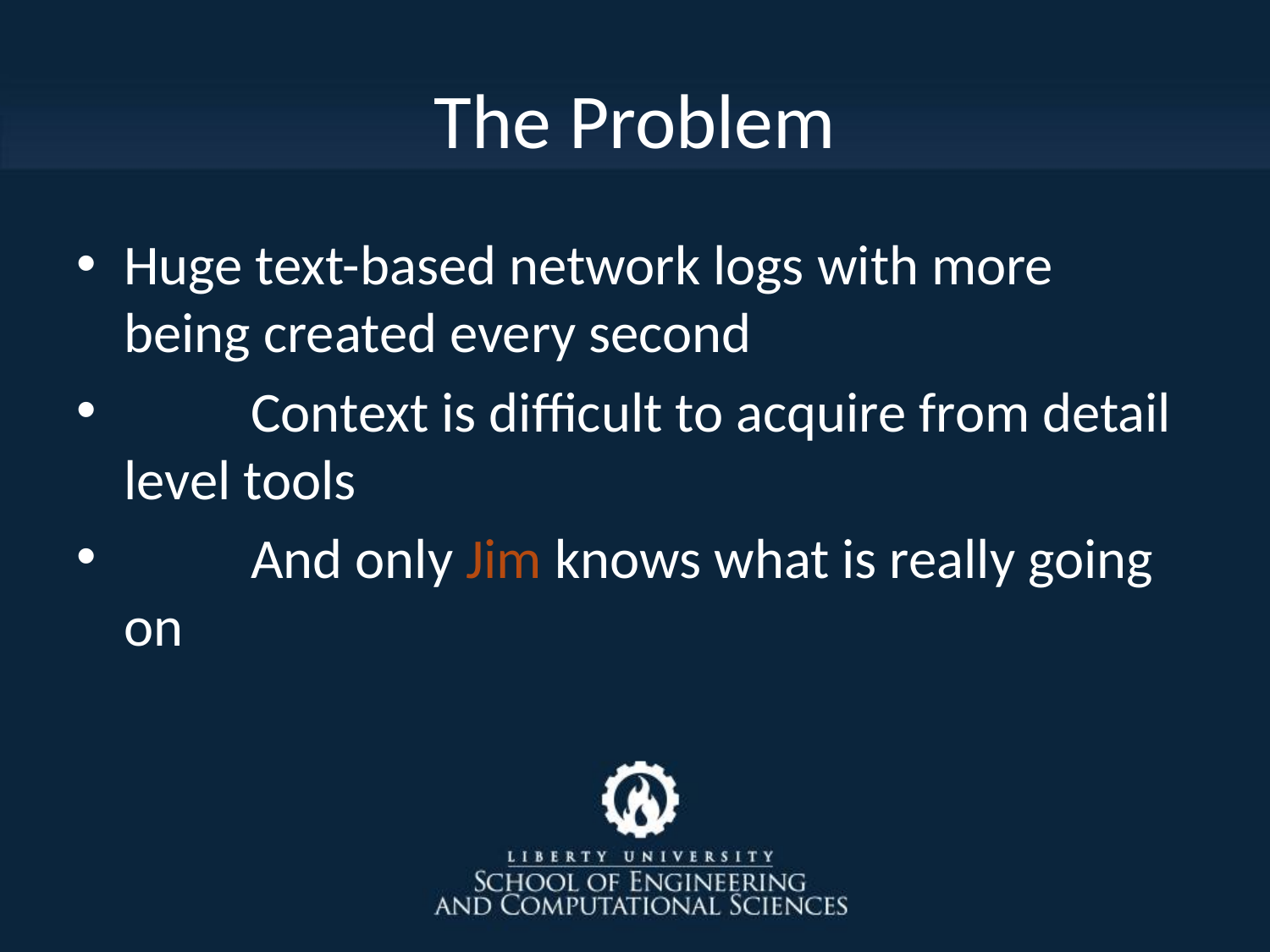

# The Problem
Huge text-based network logs with more being created every second
	Context is difficult to acquire from detail level tools
	And only Jim knows what is really going on